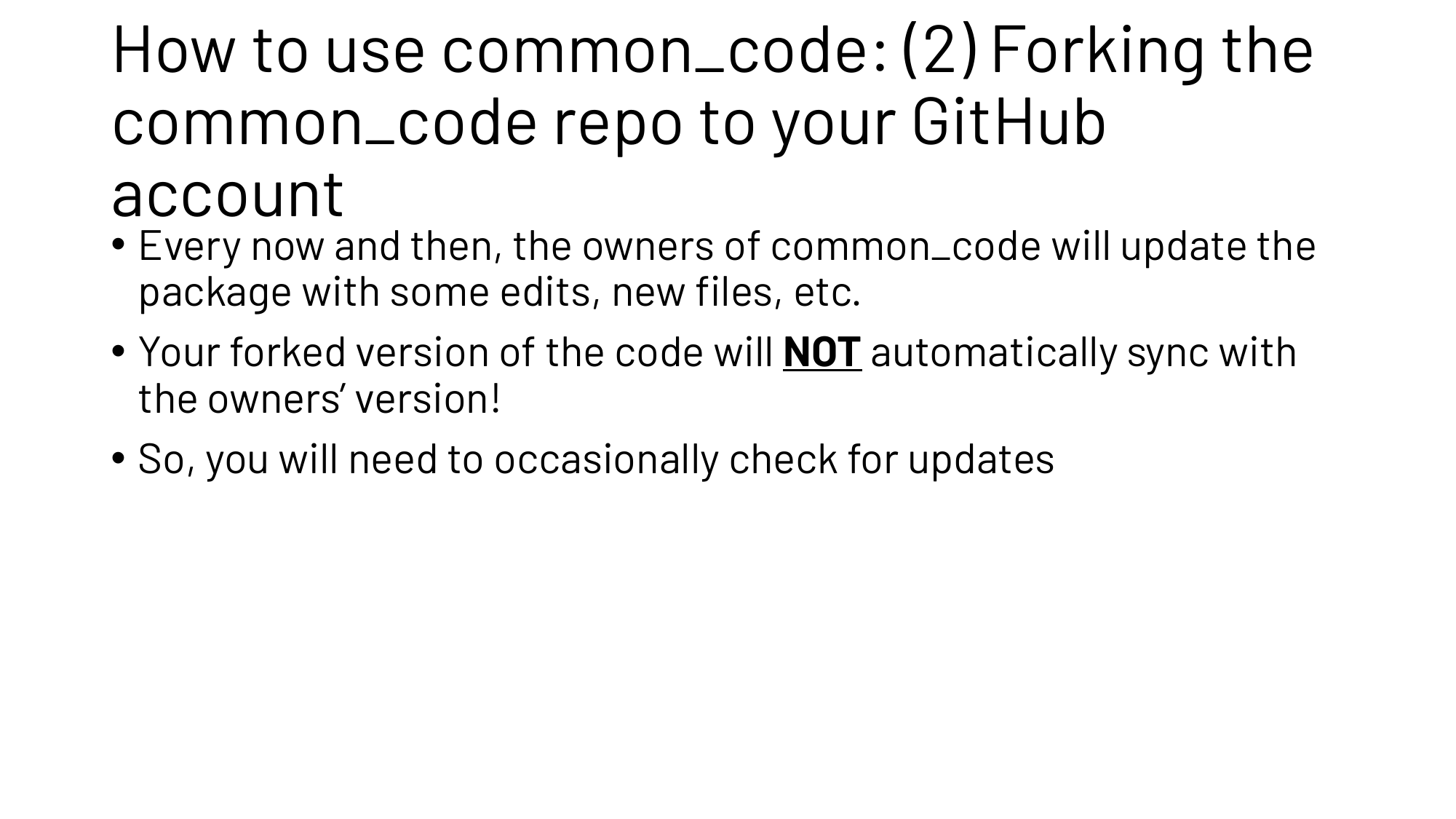

# How to use common_code: (2) Forking the common_code repo to your GitHub account
Every now and then, the owners of common_code will update the package with some edits, new files, etc.
Your forked version of the code will NOT automatically sync with the owners’ version!
So, you will need to occasionally check for updates